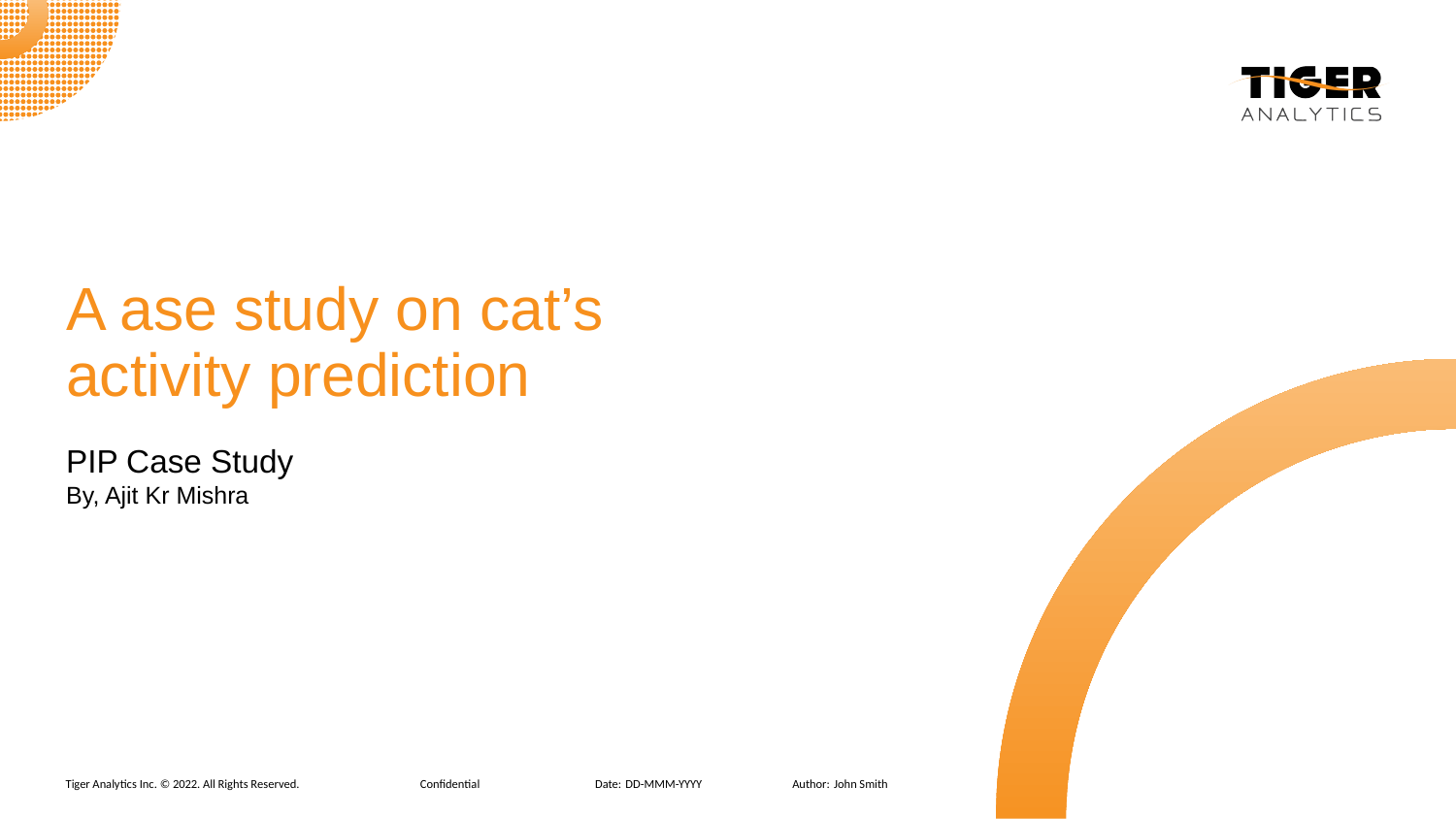

# A ase study on cat’s activity prediction
PIP Case Study
By, Ajit Kr Mishra

Confidential
DD-MMM-YYYY
John Smith